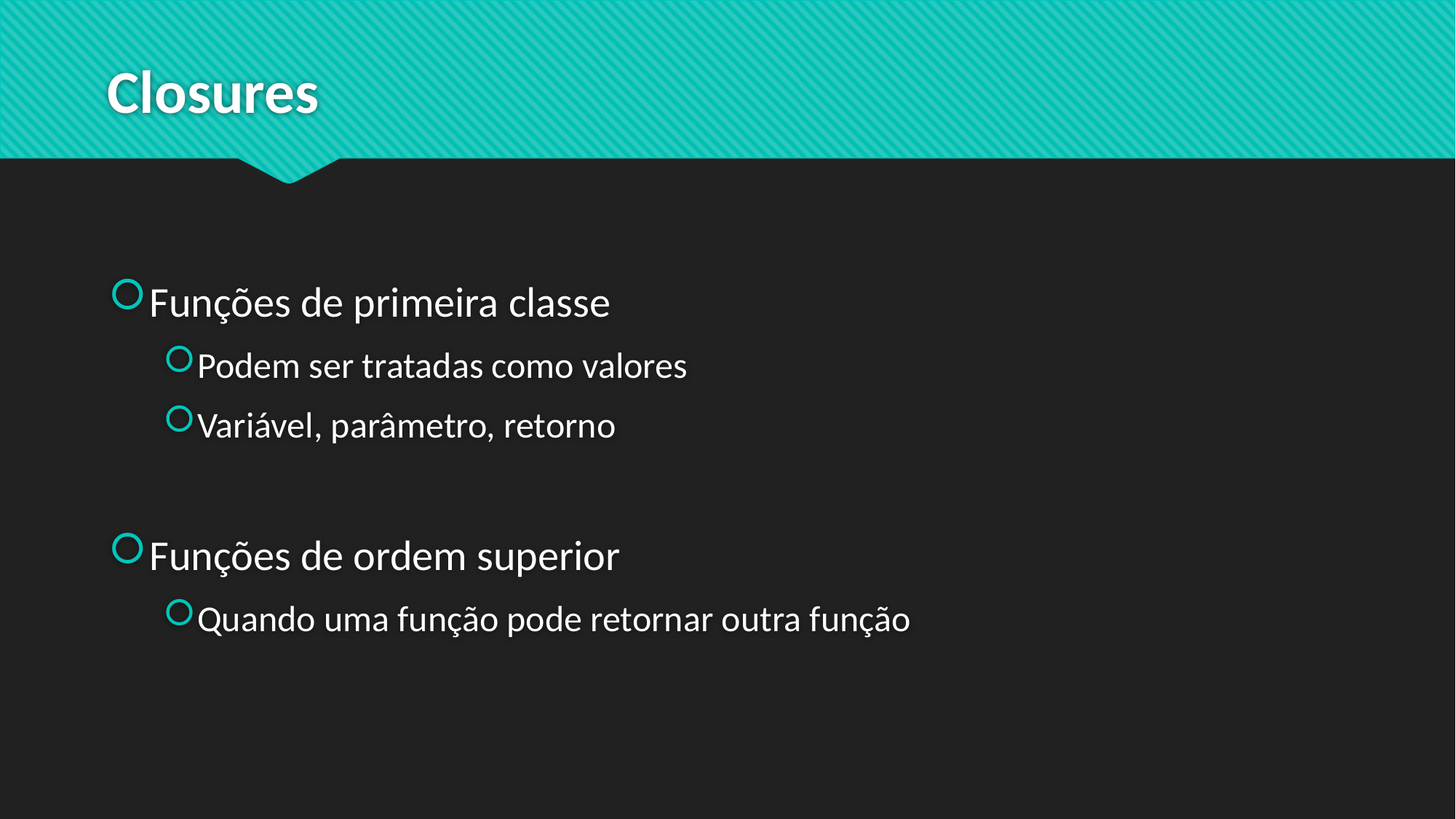

# Closures
Funções de primeira classe
Podem ser tratadas como valores
Variável, parâmetro, retorno

Funções de ordem superior
Quando uma função pode retornar outra função